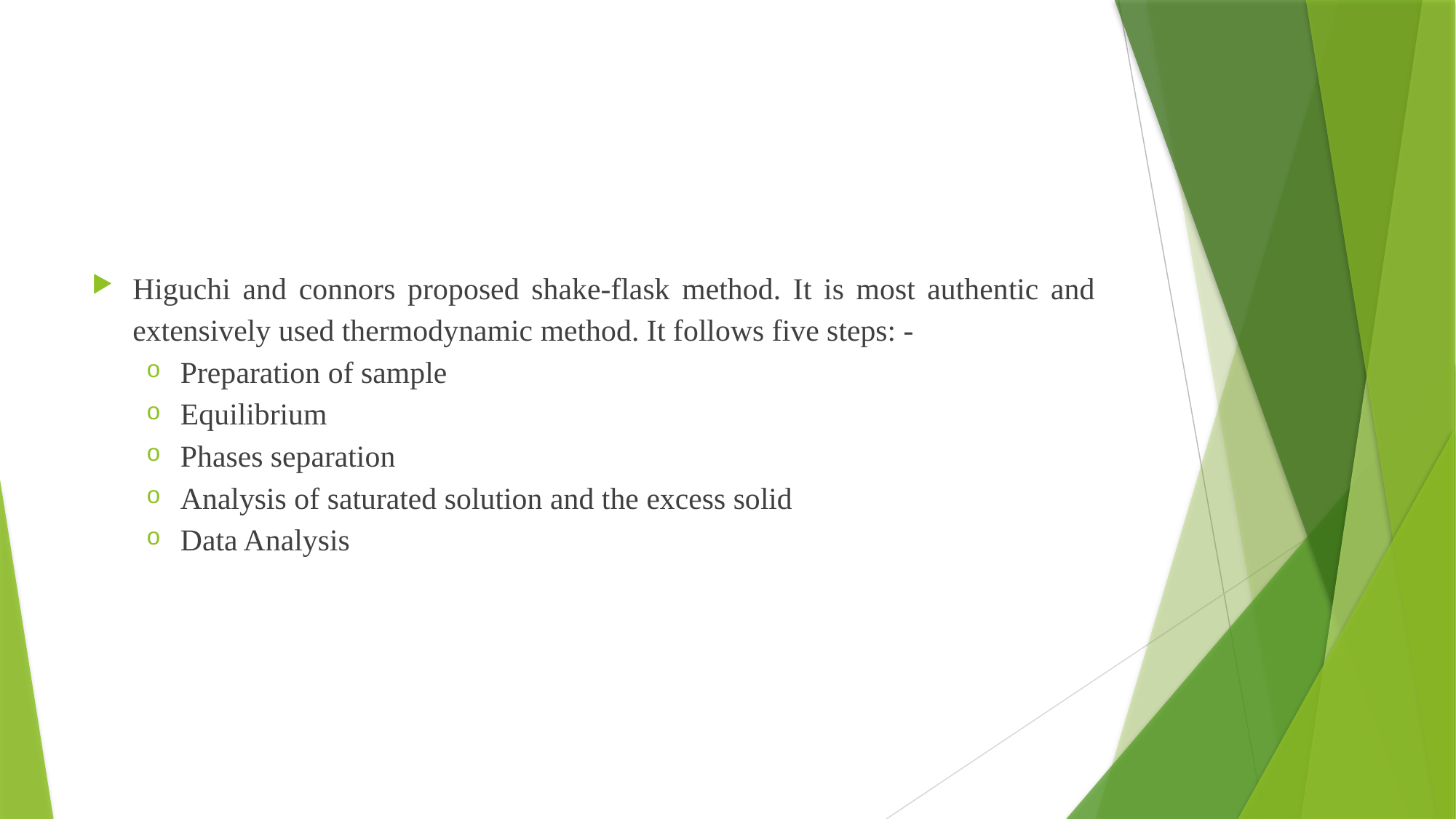

#
Higuchi and connors proposed shake-flask method. It is most authentic and extensively used thermodynamic method. It follows five steps: -
Preparation of sample
Equilibrium
Phases separation
Analysis of saturated solution and the excess solid
Data Analysis